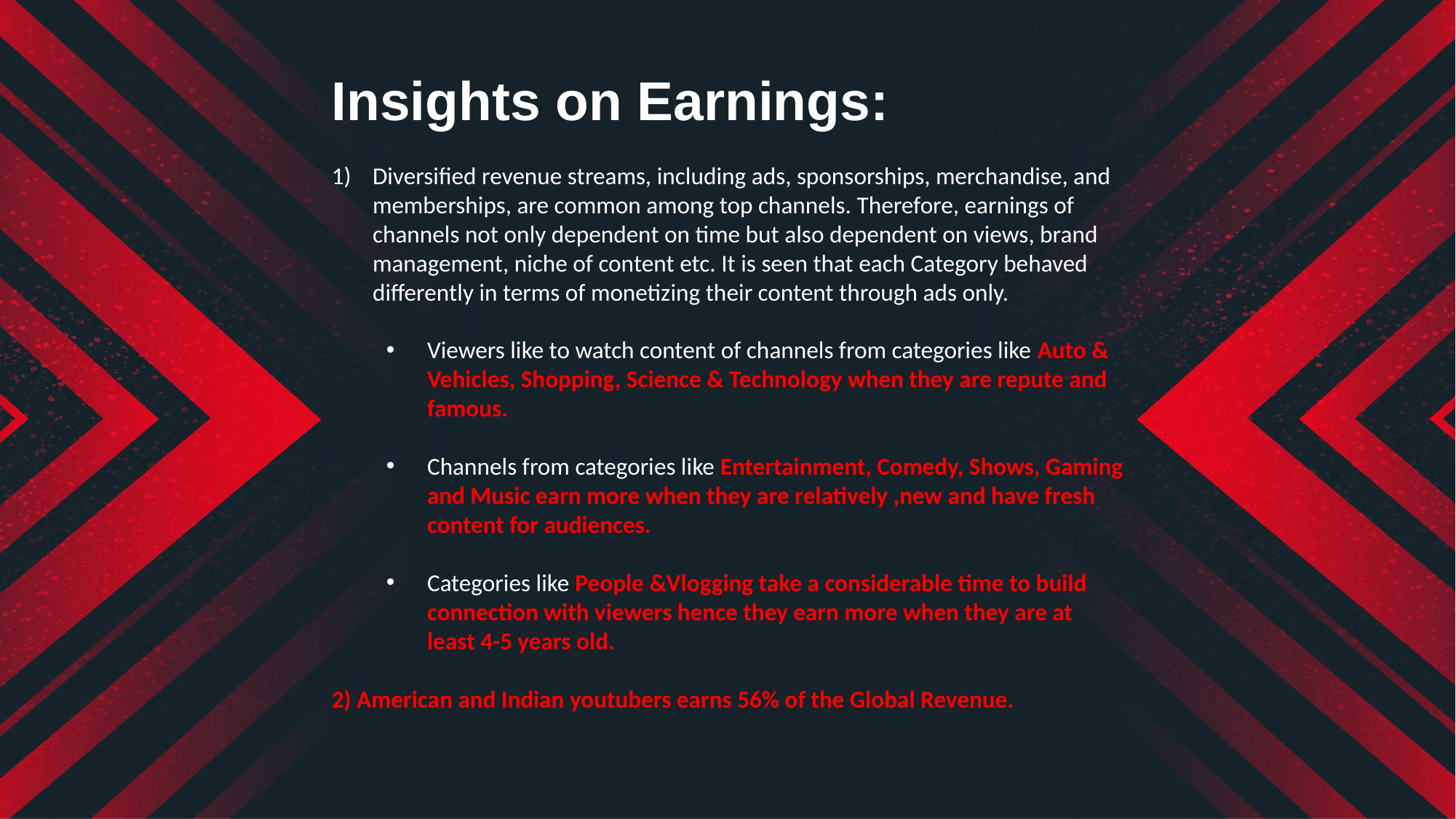

Insights on Earnings:

Diversified revenue streams, including ads, sponsorships, merchandise, and memberships, are common among top channels. Therefore, earnings of channels not only dependent on time but also dependent on views, brand management, niche of content etc. It is seen that each Category behaved differently in terms of monetizing their content through ads only.

Viewers like to watch content of channels from categories like Auto & Vehicles, Shopping, Science & Technology when they are repute and famous.

Channels from categories like Entertainment, Comedy, Shows, Gaming and Music earn more when they are relatively ,new and have fresh content for audiences.

Categories like People &Vlogging take a considerable time to build connection with viewers hence they earn more when they are at least 4-5 years old.

2) American and Indian youtubers earns 56% of the Global Revenue.